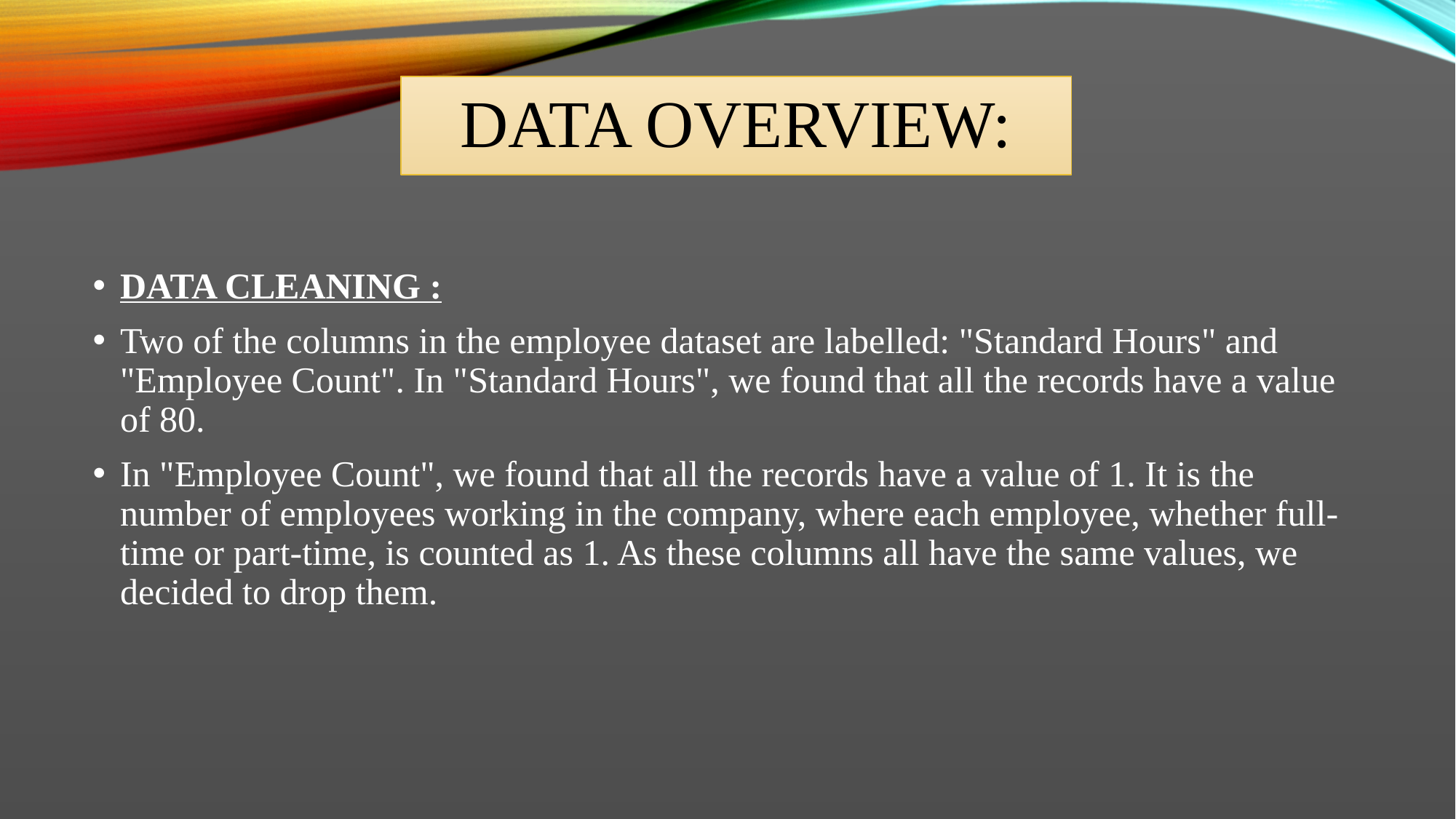

# DATA OVERVIEW:
DATA CLEANING :
Two of the columns in the employee dataset are labelled: "Standard Hours" and "Employee Count". In "Standard Hours", we found that all the records have a value of 80.
In "Employee Count", we found that all the records have a value of 1. It is the number of employees working in the company, where each employee, whether full-time or part-time, is counted as 1. As these columns all have the same values, we decided to drop them.